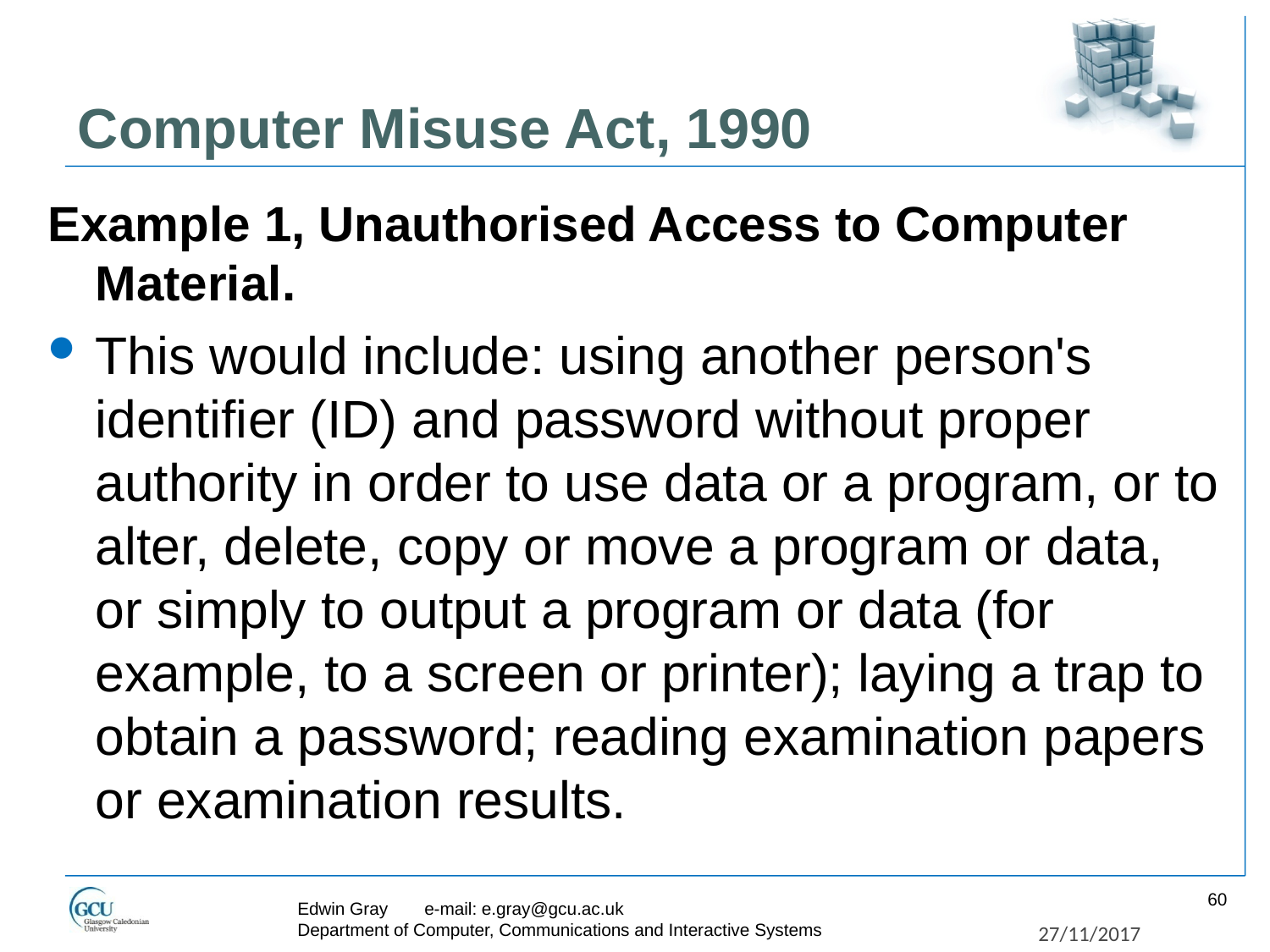

# Computer Misuse Act, 1990
Example 1, Unauthorised Access to Computer Material.
This would include: using another person's identifier (ID) and password without proper authority in order to use data or a program, or to alter, delete, copy or move a program or data, or simply to output a program or data (for example, to a screen or printer); laying a trap to obtain a password; reading examination papers or examination results.

60
Edwin Gray	e-mail: e.gray@gcu.ac.uk
Department of Computer, Communications and Interactive Systems
27/11/2017